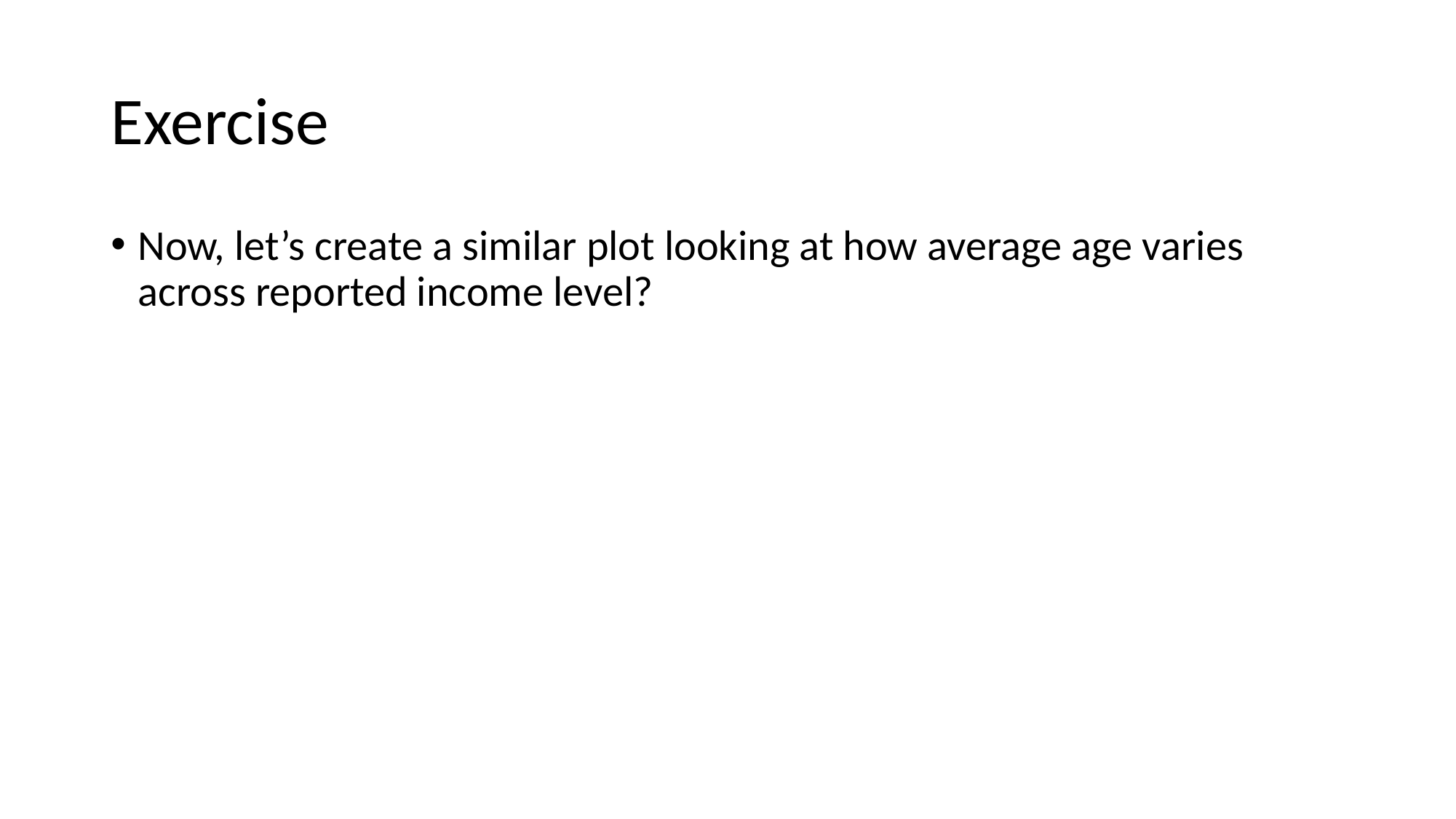

# Exercise
Now, let’s create a similar plot looking at how average age varies across reported income level?